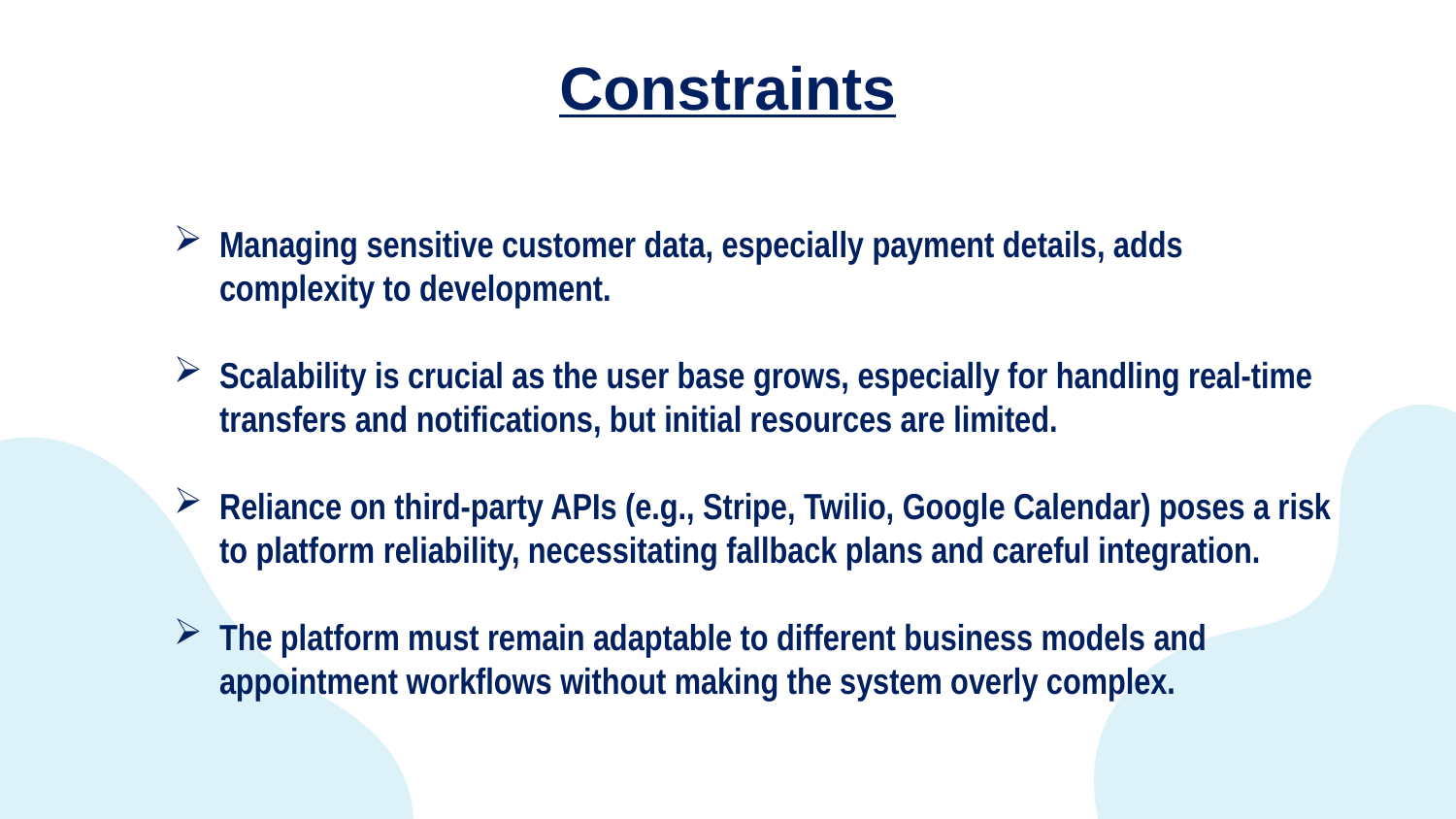

Constraints

Managing sensitive customer data, especially payment details, adds complexity to development.

Scalability is crucial as the user base grows, especially for handling real-time transfers and notifications, but initial resources are limited.

Reliance on third-party APIs (e.g., Stripe, Twilio, Google Calendar) poses a risk to platform reliability, necessitating fallback plans and careful integration.

The platform must remain adaptable to different business models and appointment workflows without making the system overly complex.